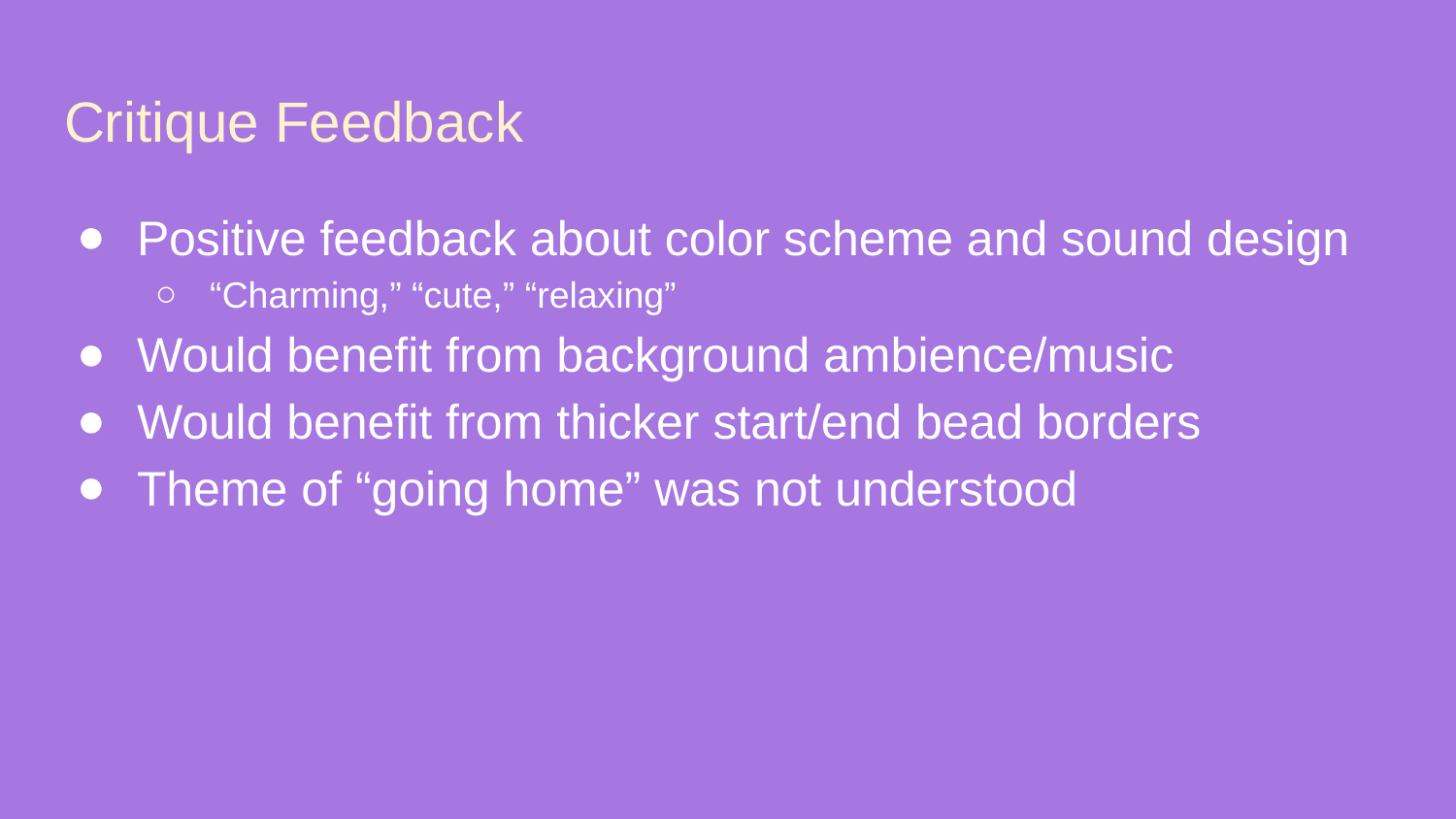

# Critique Feedback
Positive feedback about color scheme and sound design
“Charming,” “cute,” “relaxing”
Would benefit from background ambience/music
Would benefit from thicker start/end bead borders
Theme of “going home” was not understood